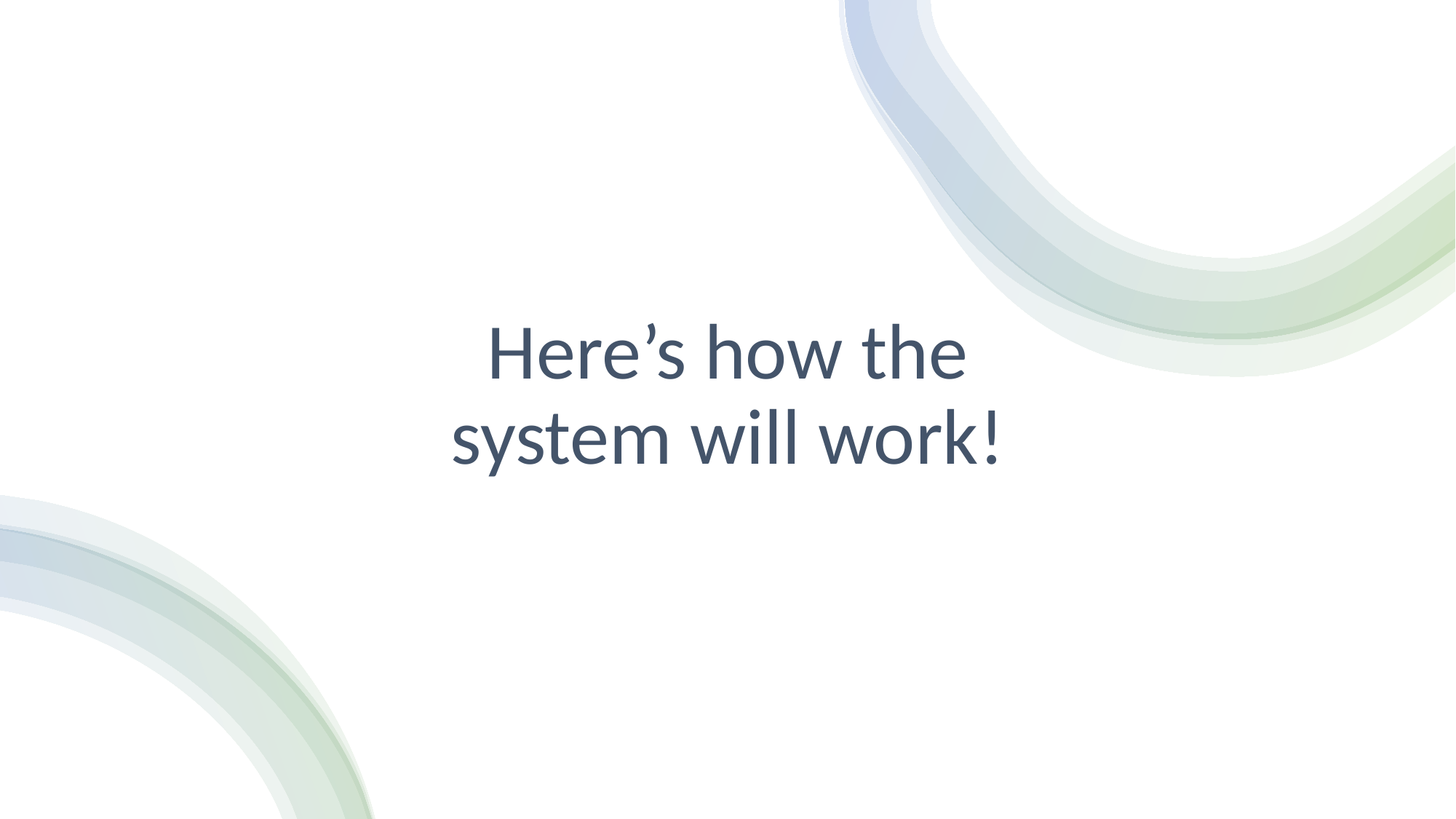

# Here’s how the system will work!